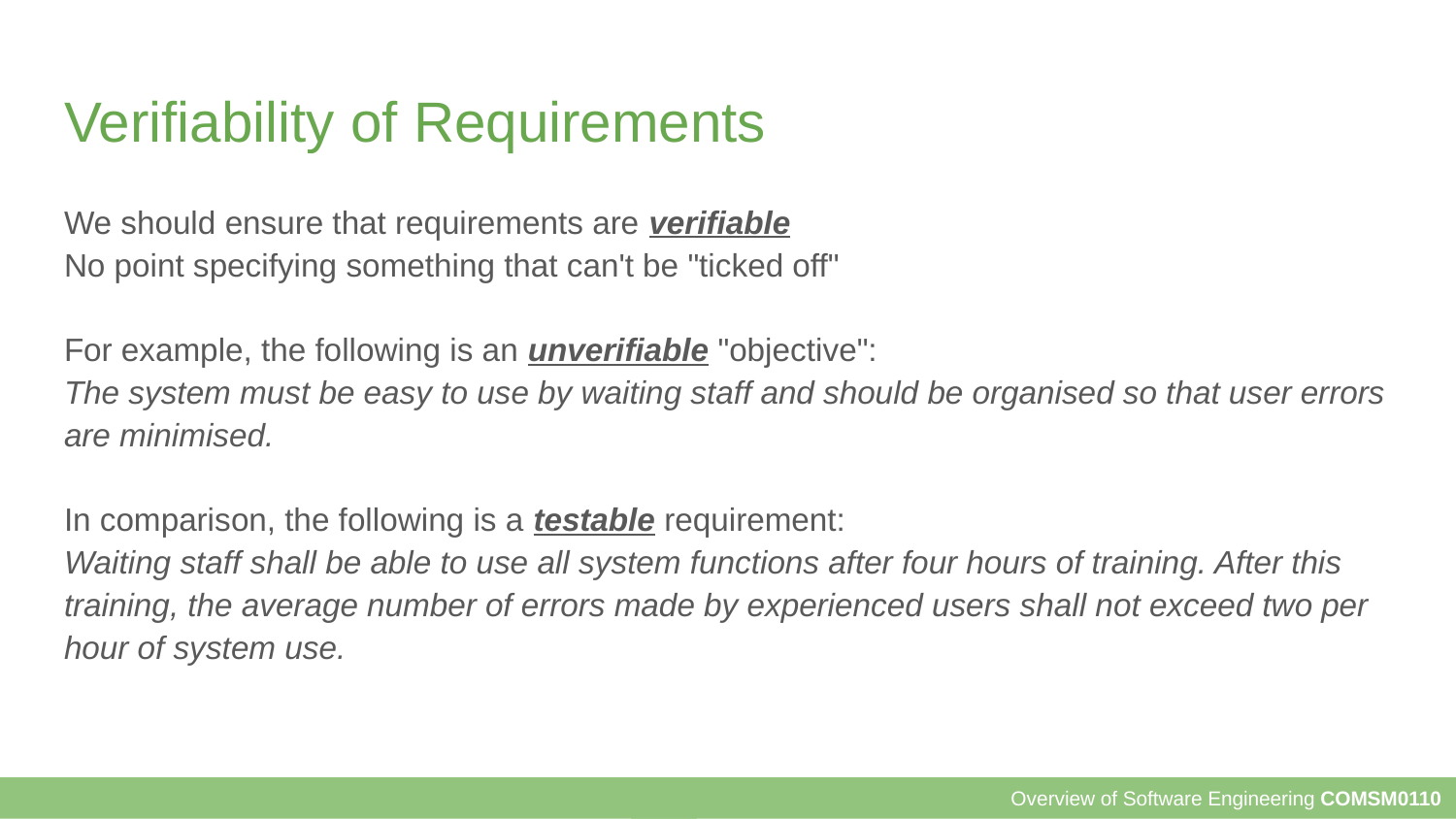

# Verifiability of Requirements
We should ensure that requirements are verifiable
No point specifying something that can't be "ticked off"

For example, the following is an unverifiable "objective":
The system must be easy to use by waiting staff and should be organised so that user errors are minimised.

In comparison, the following is a testable requirement:
Waiting staff shall be able to use all system functions after four hours of training. After this training, the average number of errors made by experienced users shall not exceed two per hour of system use.